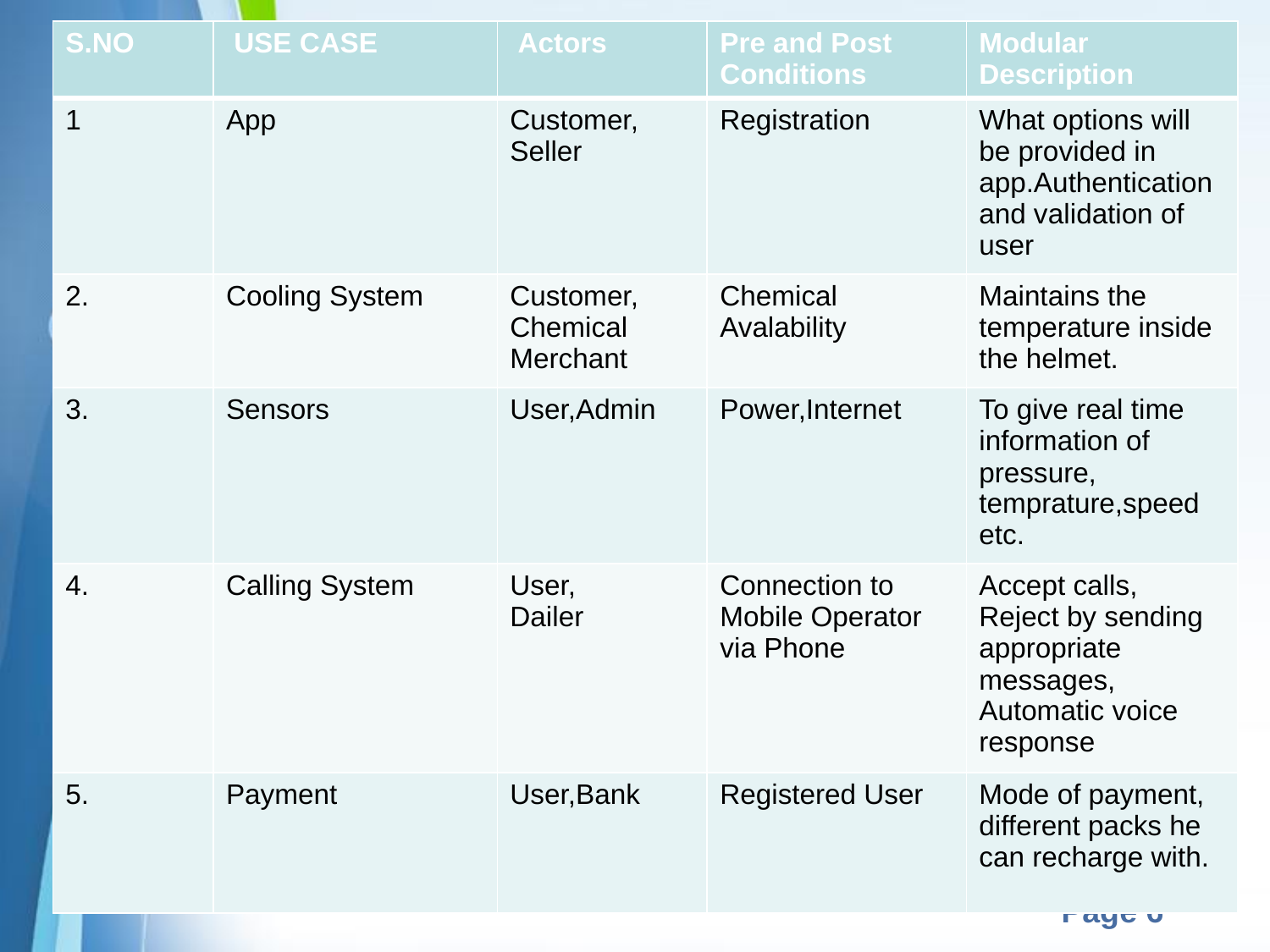

| S.NO | USE CASE | Actors | Pre and Post Conditions | Modular Description |
| --- | --- | --- | --- | --- |
| 1 | App | Customer, Seller | Registration | What options will be provided in app.Authentication and validation of user |
| 2. | Cooling System | Customer, Chemical Merchant | Chemical Avalability | Maintains the temperature inside the helmet. |
| 3. | Sensors | User,Admin | Power,Internet | To give real time information of pressure, temprature,speed etc. |
| 4. | Calling System | User, Dailer | Connection to Mobile Operator via Phone | Accept calls, Reject by sending appropriate messages, Automatic voice response |
| 5. | Payment | User,Bank | Registered User | Mode of payment, different packs he can recharge with. |